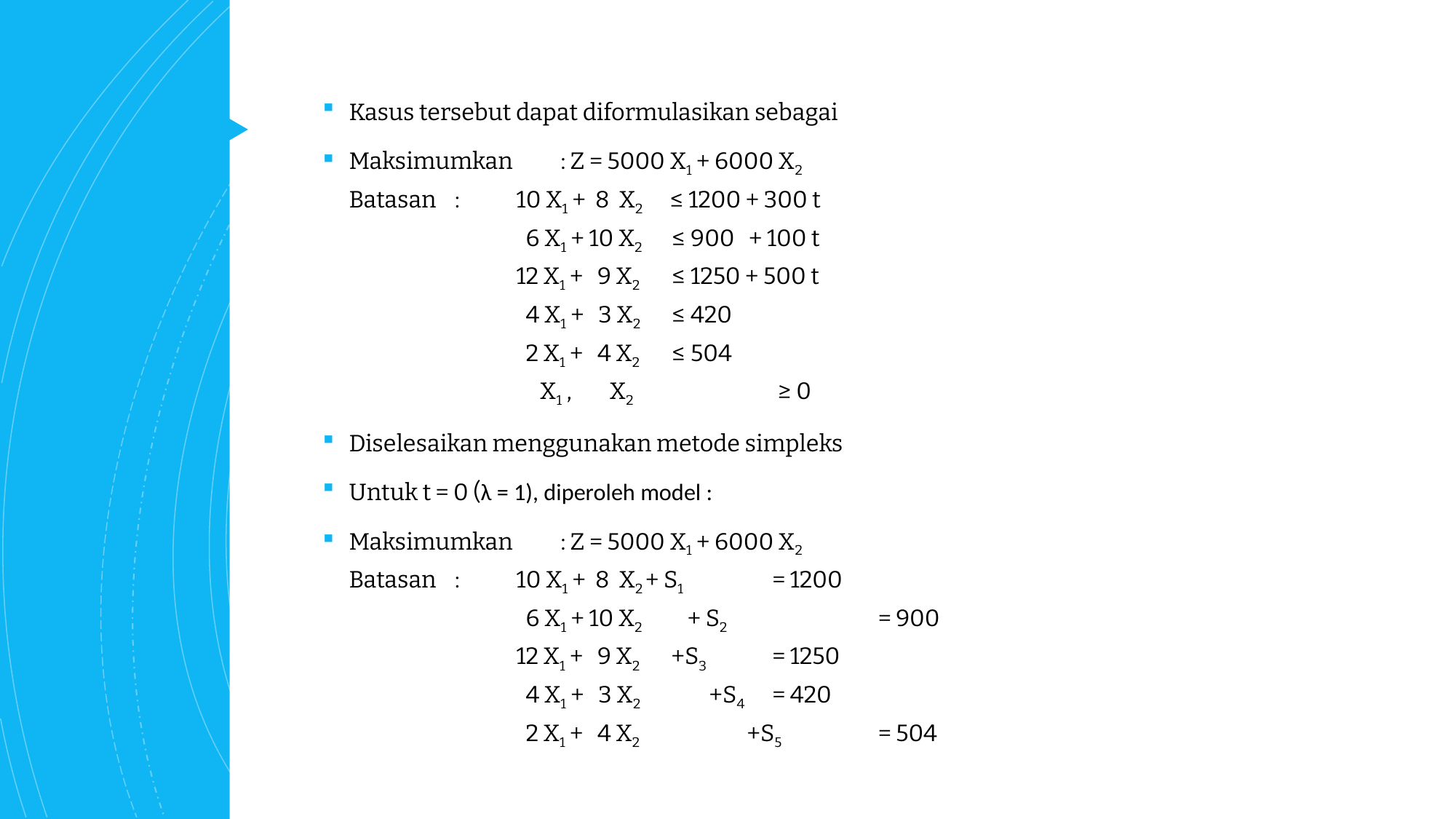

Kasus tersebut dapat diformulasikan sebagai
Maksimumkan	: Z = 5000 X1 + 6000 X2
Batasan	:            10 X1 +  8  X2	 ≤ 1200 + 300 t
		               6 X1 + 10 X2	 ≤ 900   + 100 t
		             12 X1 +   9 X2	 ≤ 1250 + 500 t
		               4 X1 +   3 X2	 ≤ 420
		               2 X1 +   4 X2	 ≤ 504
		                  X1 ,        X2	  	 ≥ 0
Diselesaikan menggunakan metode simpleks
Untuk t = 0 (λ = 1), diperoleh model :
Maksimumkan	: Z = 5000 X1 + 6000 X2
Batasan	:            10 X1 +  8  X2 + S1			= 1200
		               6 X1 + 10 X2          + S2	 		= 900
		             12 X1 +   9 X2	 +S3 		= 1250
		               4 X1 +   3 X2	         +S4		= 420
		               2 X1 +   4 X2	                 +S5	= 504